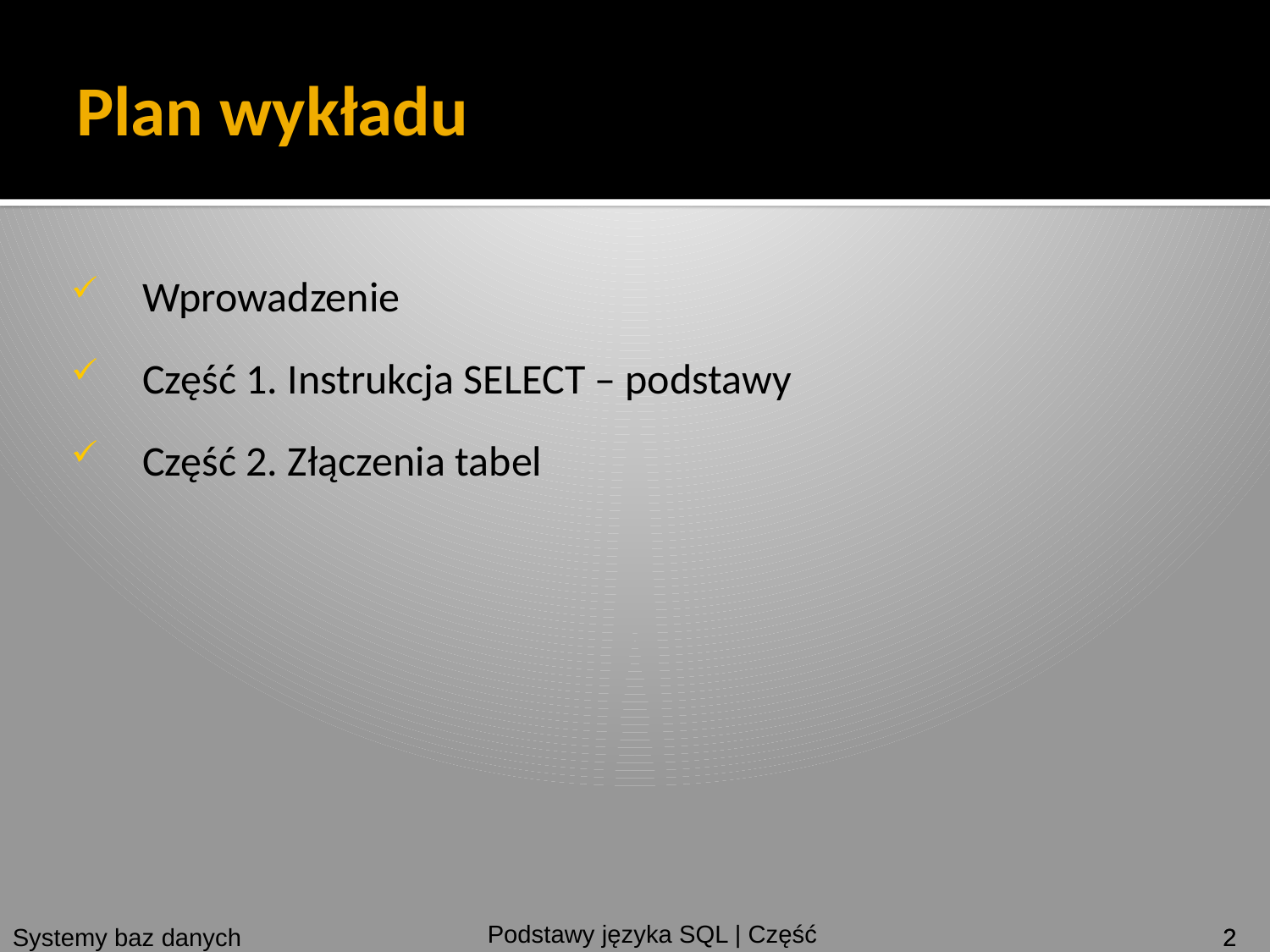

# Plan wykładu
Wprowadzenie
Część 1. Instrukcja SELECT – podstawy
Część 2. Złączenia tabel
Podstawy języka SQL | Część 1